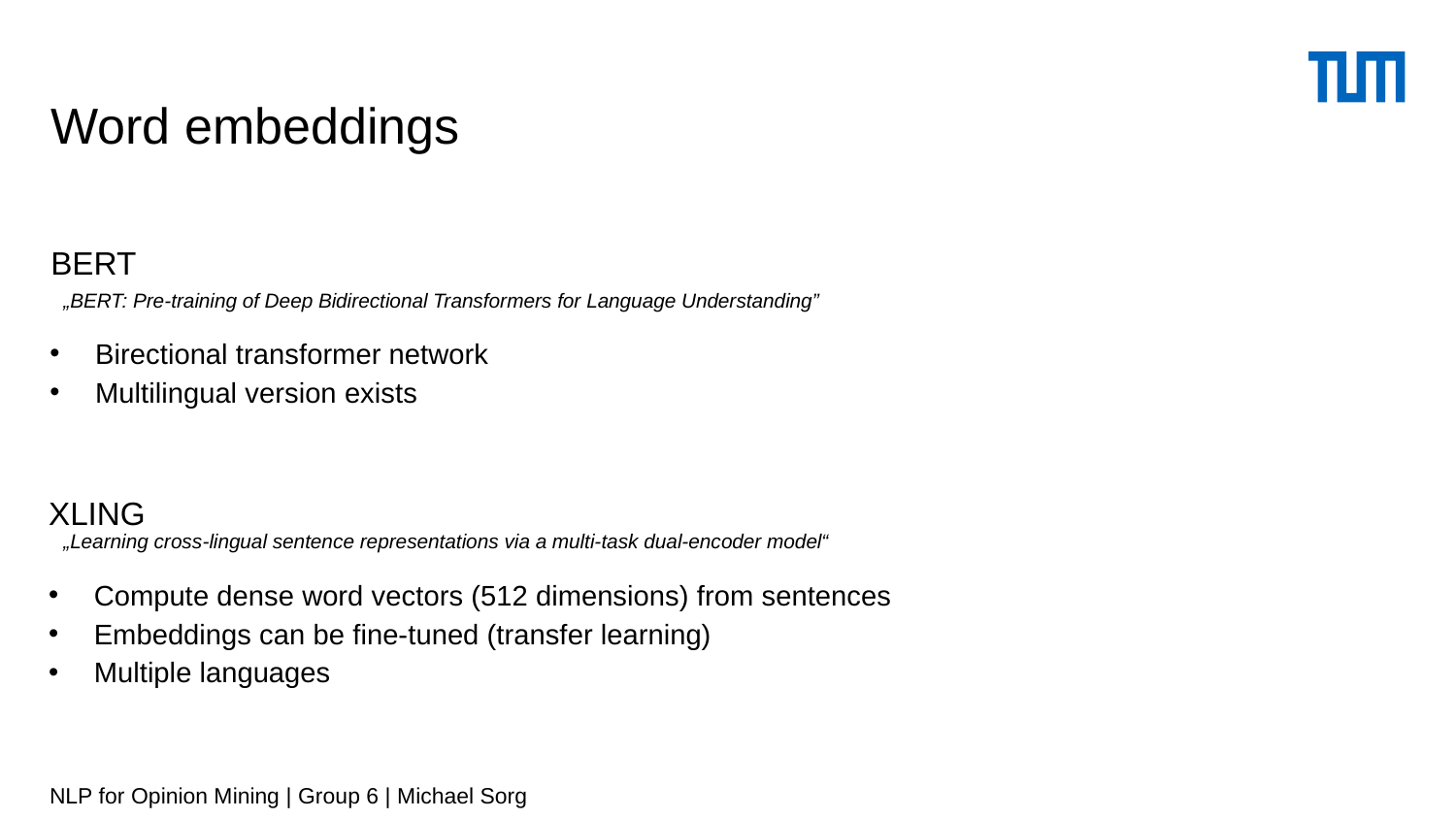

Word embeddings
BERT
„BERT: Pre-training of Deep Bidirectional Transformers for Language Understanding”
Birectional transformer network
Multilingual version exists
# XLING
„Learning cross-lingual sentence representations via a multi-task dual-encoder model“
Compute dense word vectors (512 dimensions) from sentences
Embeddings can be fine-tuned (transfer learning)
Multiple languages
NLP for Opinion Mining | Group 6 | Michael Sorg